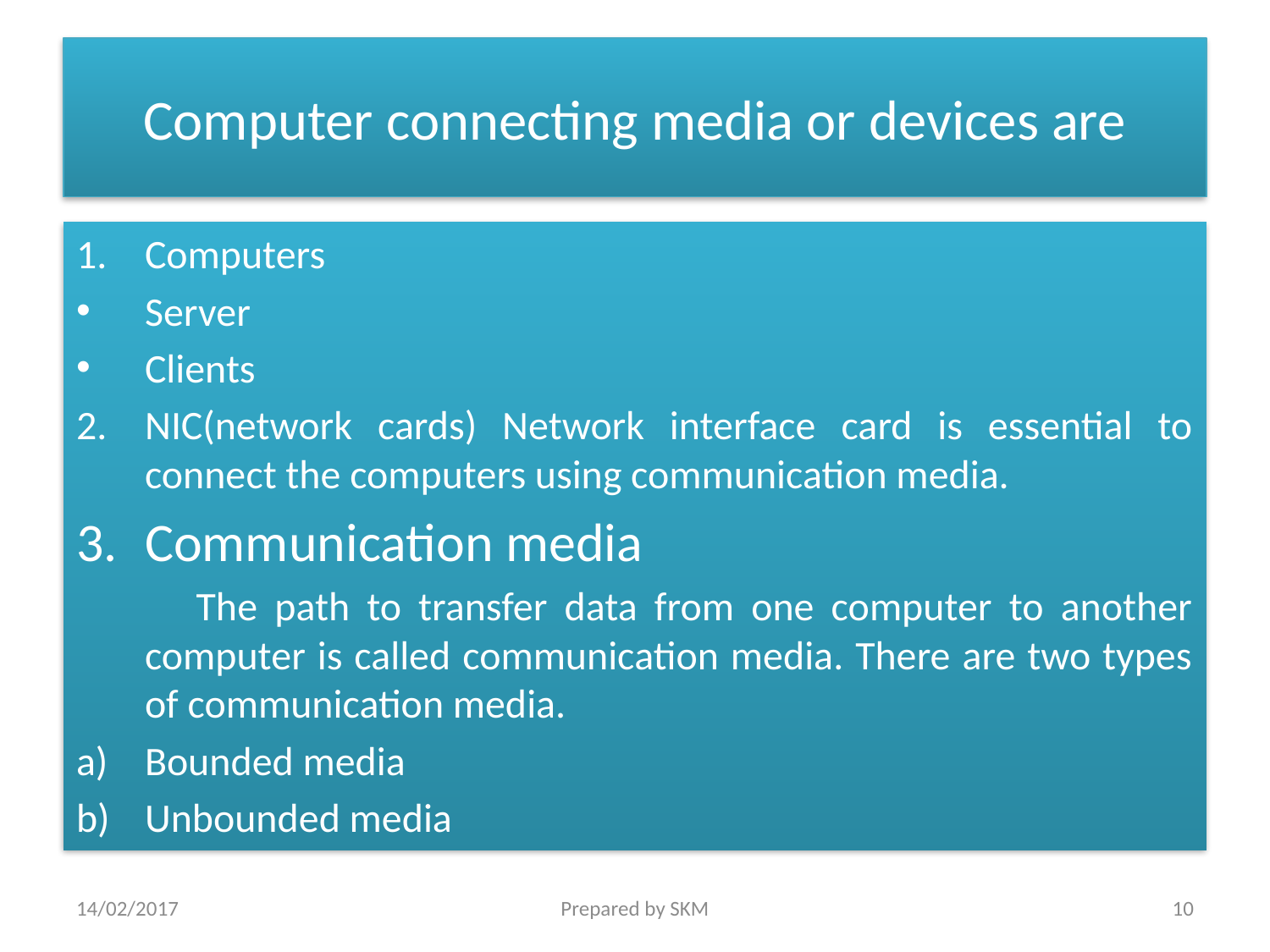

# Computer connecting media or devices are
Computers
Server
Clients
NIC(network cards) Network interface card is essential to connect the computers using communication media.
Communication media
       The path to transfer data from one computer to another computer is called communication media. There are two types of communication media.
Bounded media
Unbounded media

14/02/2017
Prepared by SKM
10